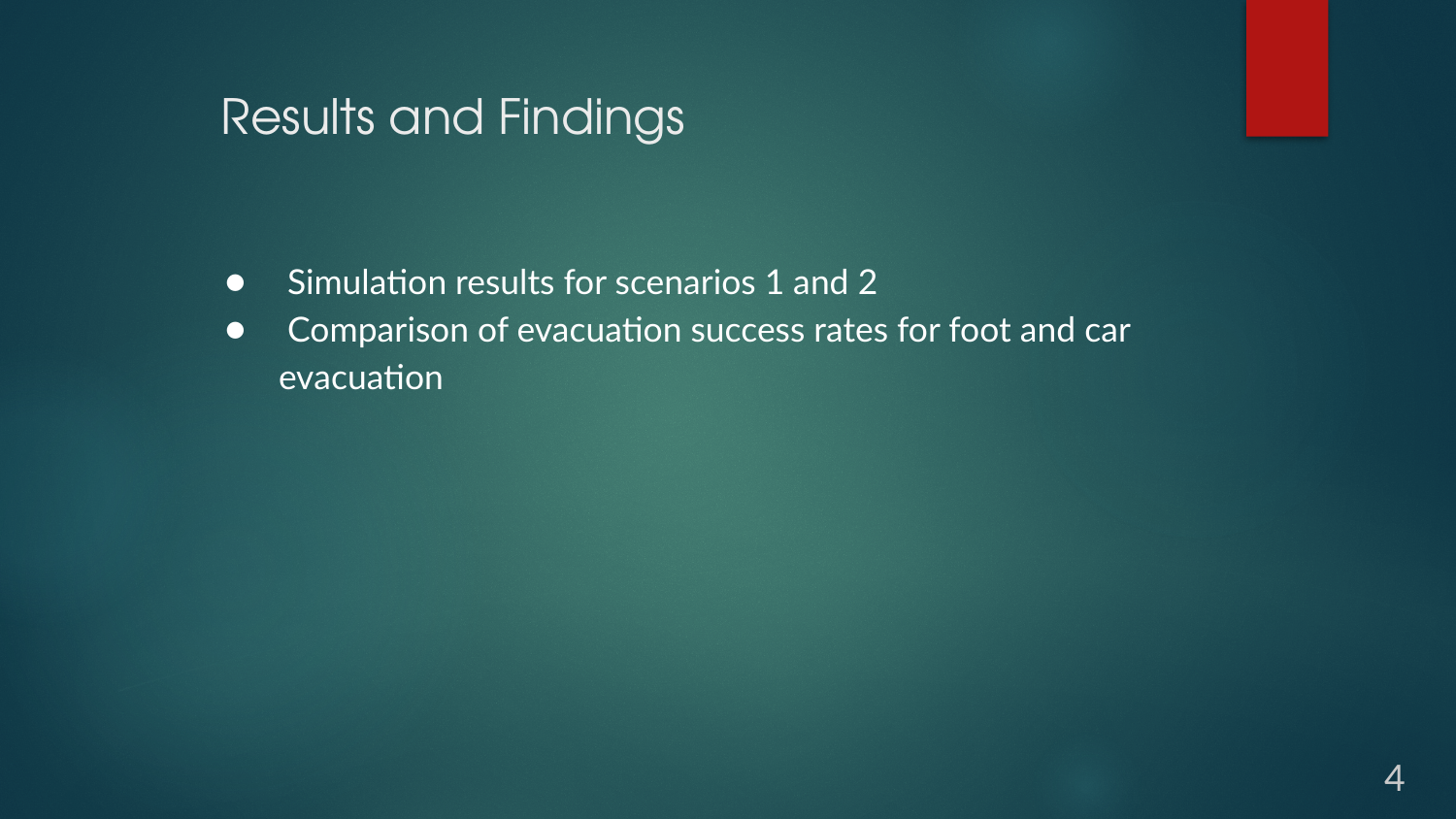

# Results and Findings

 Simulation results for scenarios 1 and 2
 Comparison of evacuation success rates for foot and car evacuation

4